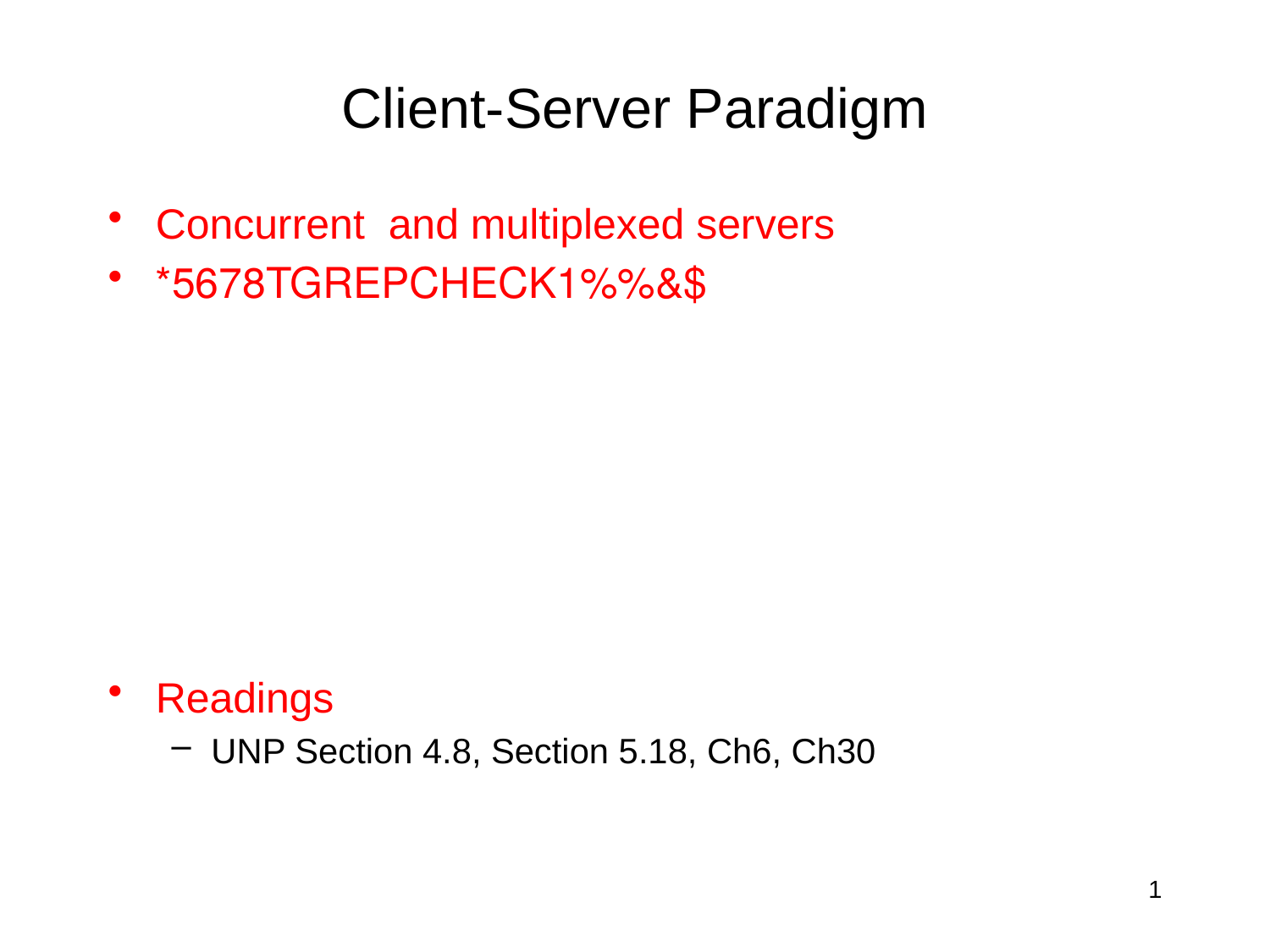

# Client-Server Paradigm
Concurrent  and multiplexed servers
*5678TGREPCHECK1%%&$

Readings
UNP Section 4.8, Section 5.18, Ch6, Ch30
1